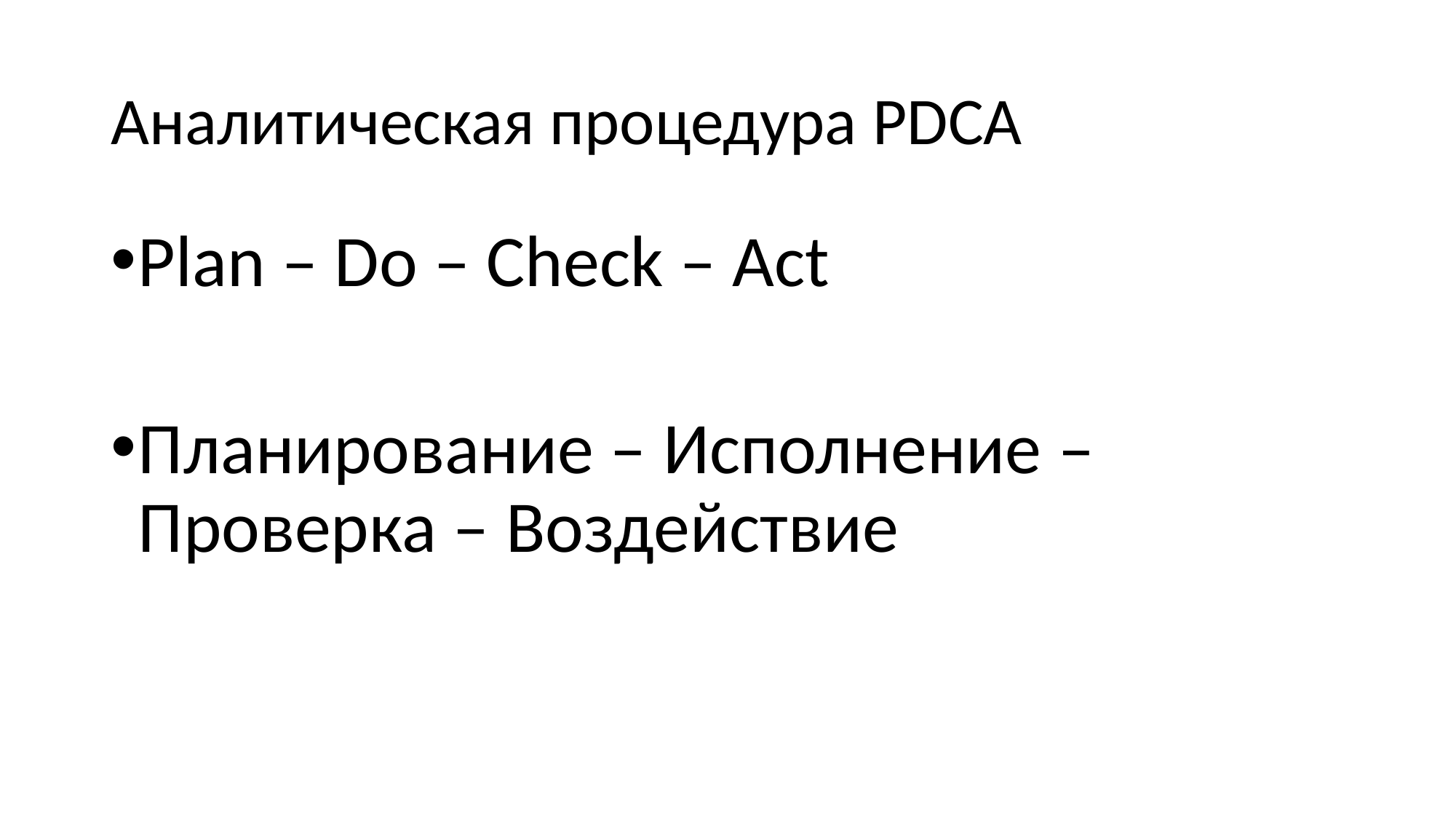

# Аналитическая процедура PDCA
Plan – Do – Check – Act

Планирование – Исполнение – Проверка – Воздействие